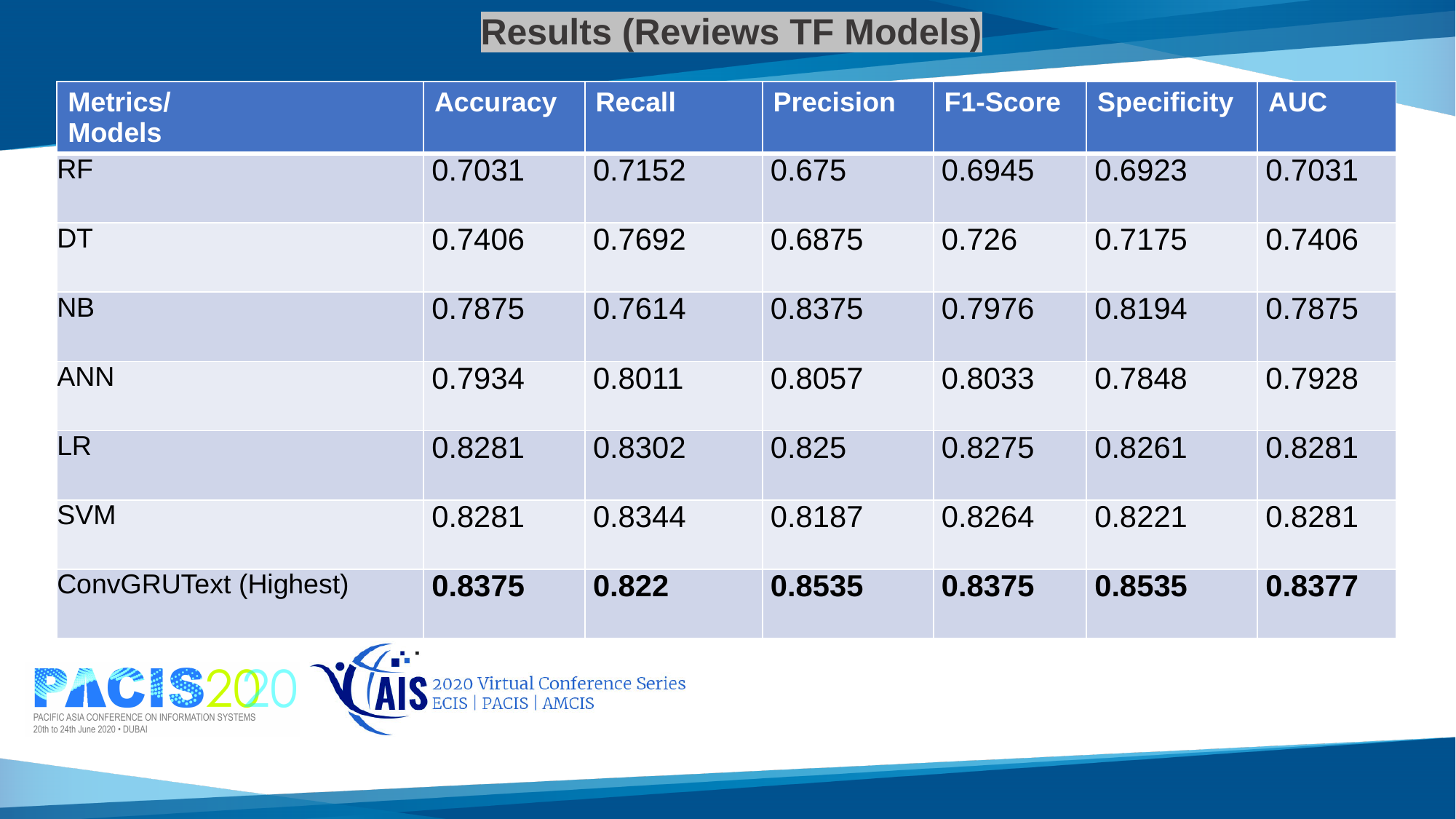

# Results (Reviews TF Models)
| Metrics/ Models | Accuracy | Recall | Precision | F1-Score | Specificity | AUC |
| --- | --- | --- | --- | --- | --- | --- |
| RF | 0.7031 | 0.7152 | 0.675 | 0.6945 | 0.6923 | 0.7031 |
| DT | 0.7406 | 0.7692 | 0.6875 | 0.726 | 0.7175 | 0.7406 |
| NB | 0.7875 | 0.7614 | 0.8375 | 0.7976 | 0.8194 | 0.7875 |
| ANN | 0.7934 | 0.8011 | 0.8057 | 0.8033 | 0.7848 | 0.7928 |
| LR | 0.8281 | 0.8302 | 0.825 | 0.8275 | 0.8261 | 0.8281 |
| SVM | 0.8281 | 0.8344 | 0.8187 | 0.8264 | 0.8221 | 0.8281 |
| ConvGRUText (Highest) | 0.8375 | 0.822 | 0.8535 | 0.8375 | 0.8535 | 0.8377 |